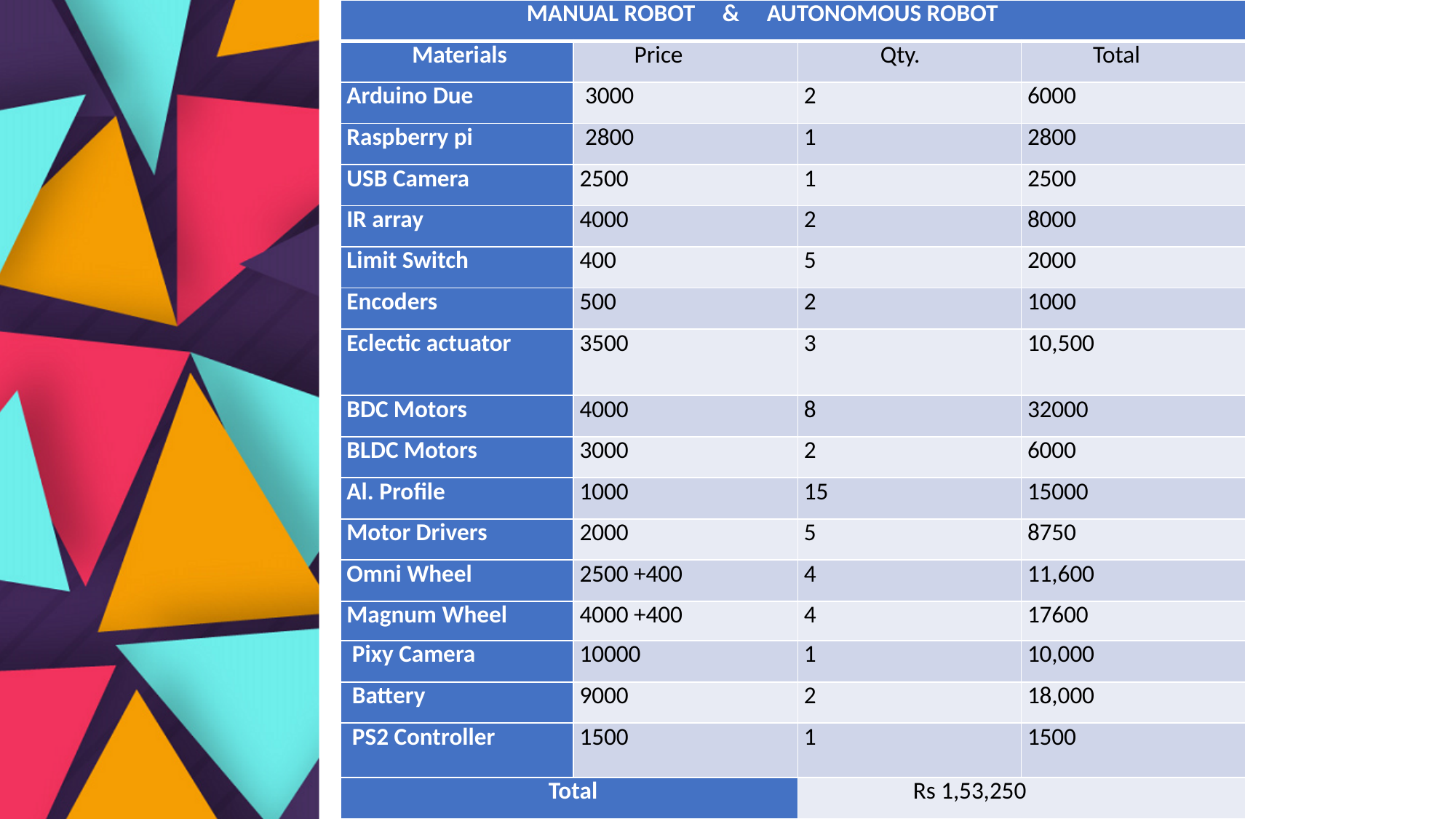

| MANUAL ROBOT & AUTONOMOUS ROBOT |  |  |  |
| --- | --- | --- | --- |
| Materials | Price | Qty. | Total |
| Arduino Due | 3000 | 2 | 6000 |
| Raspberry pi | 2800 | 1 | 2800 |
| USB Camera | 2500 | 1 | 2500 |
| IR array | 4000 | 2 | 8000 |
| Limit Switch | 400 | 5 | 2000 |
| Encoders | 500 | 2 | 1000 |
| Eclectic actuator | 3500 | 3 | 10,500 |
| BDC Motors | 4000 | 8 | 32000 |
| BLDC Motors | 3000 | 2 | 6000 |
| Al. Profile | 1000 | 15 | 15000 |
| Motor Drivers | 2000 | 5 | 8750 |
| Omni Wheel | 2500 +400 | 4 | 11,600 |
| Magnum Wheel | 4000 +400 | 4 | 17600 |
| Pixy Camera | 10000 | 1 | 10,000 |
| Battery | 9000 | 2 | 18,000 |
| PS2 Controller | 1500 | 1 | 1500 |
| Total |  | Rs 1,53,250 |  |